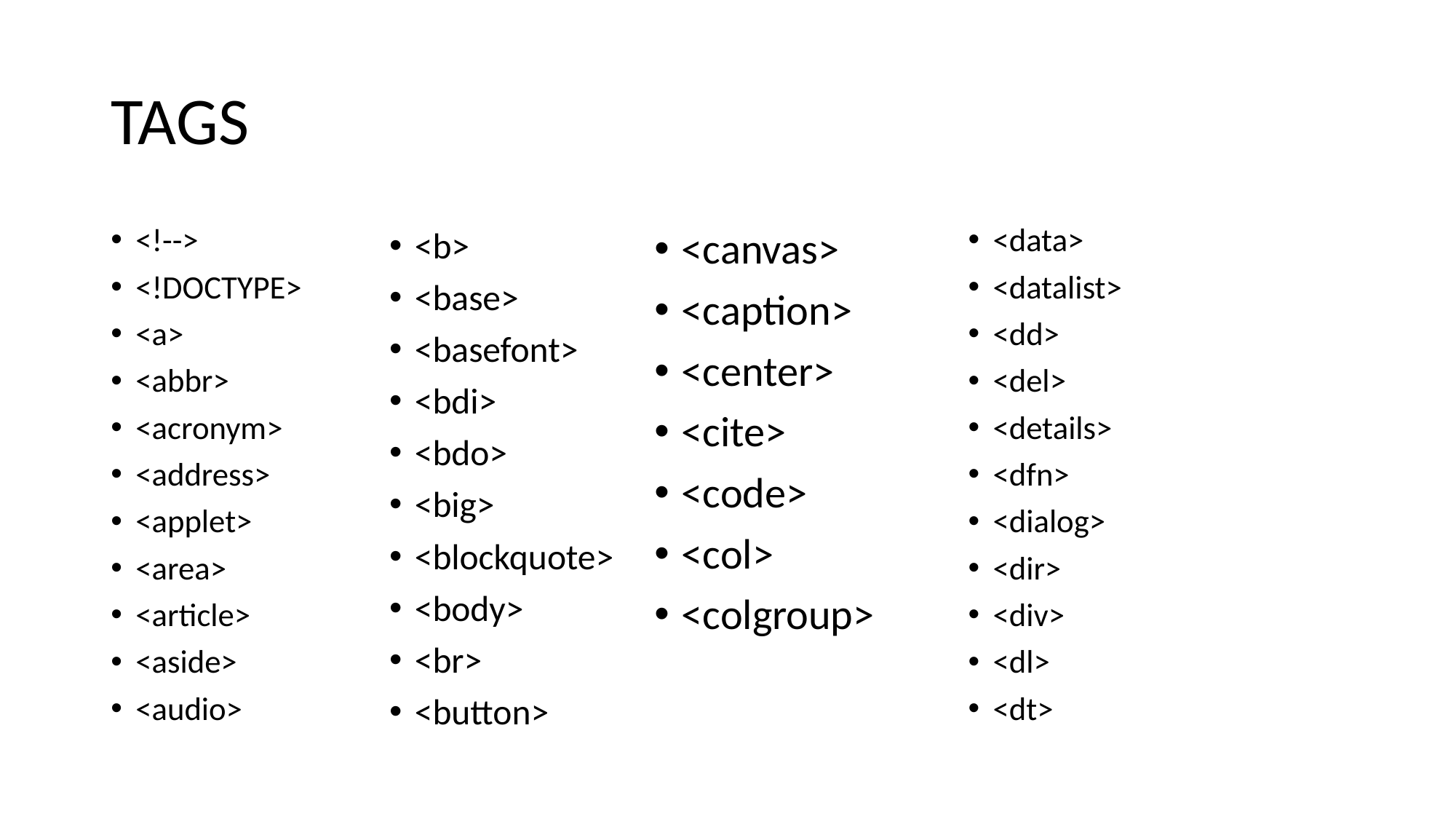

# TAGS
<!-->
<!DOCTYPE>
<a>
<abbr>
<acronym>
<address>
<applet>
<area>
<article>
<aside>
<audio>
<data>
<datalist>
<dd>
<del>
<details>
<dfn>
<dialog>
<dir>
<div>
<dl>
<dt>
<b>
<base>
<basefont>
<bdi>
<bdo>
<big>
<blockquote>
<body>
<br>
<button>
<canvas>
<caption>
<center>
<cite>
<code>
<col>
<colgroup>